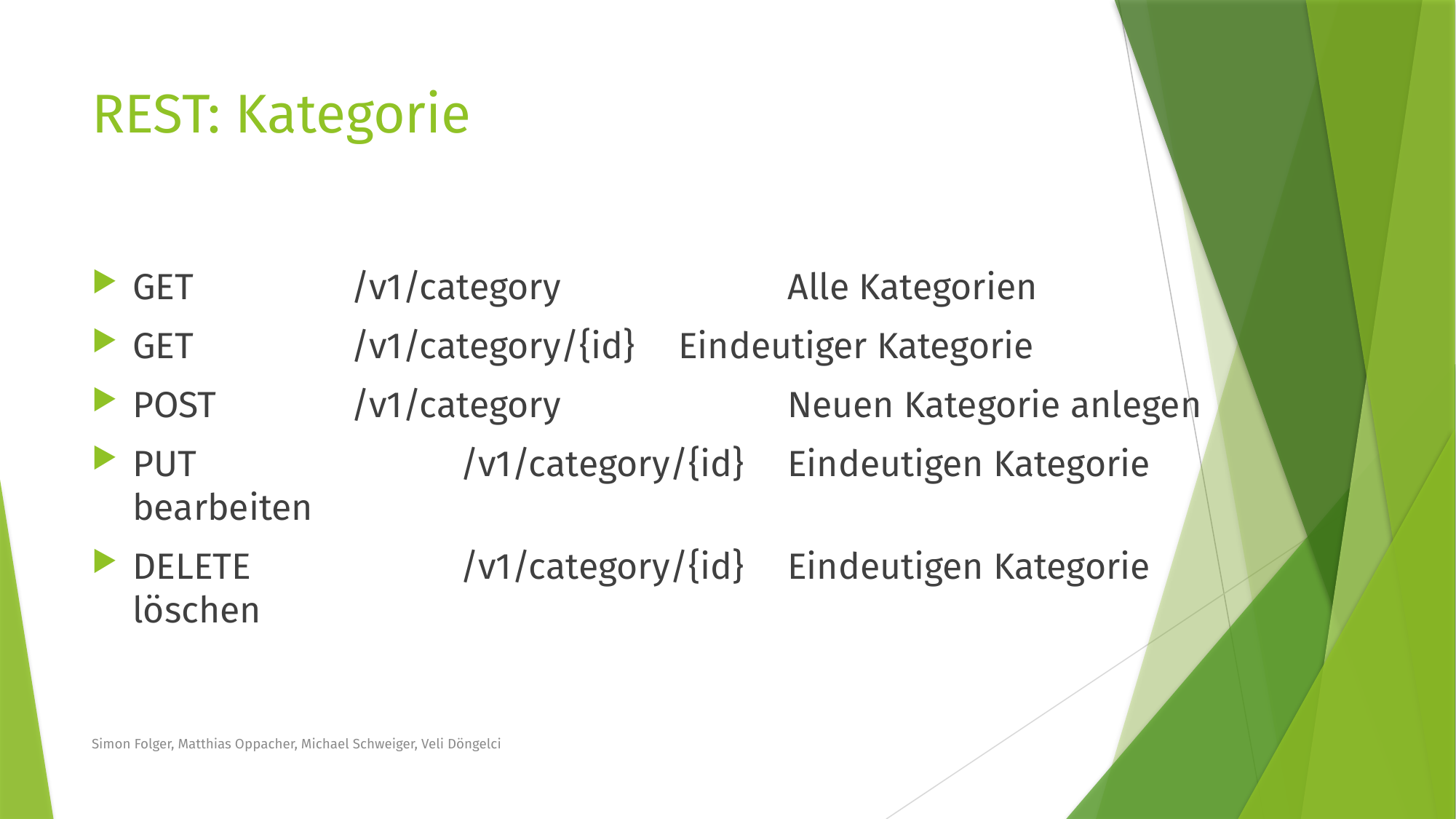

# REST: Kategorie
GET 		/v1/category			Alle Kategorien
GET 		/v1/category/{id} 	Eindeutiger Kategorie
POST 		/v1/category			Neuen Kategorie anlegen
PUT			/v1/category/{id} 	Eindeutigen Kategorie bearbeiten
DELETE	 	/v1/category/{id} 	Eindeutigen Kategorie löschen
Simon Folger, Matthias Oppacher, Michael Schweiger, Veli Döngelci